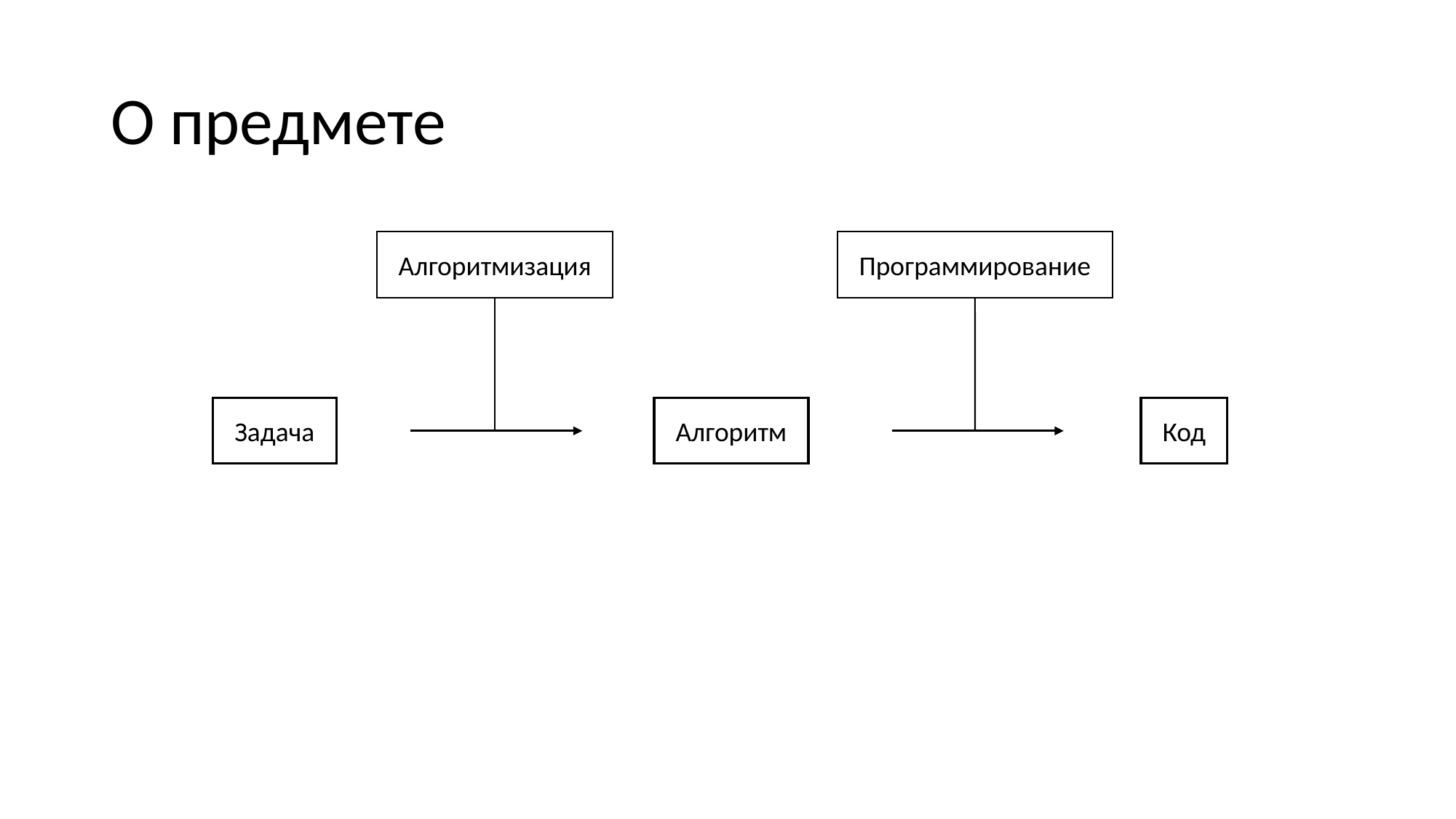

# О предмете
Алгоритмизация
Программирование
Задача
Алгоритм
Код